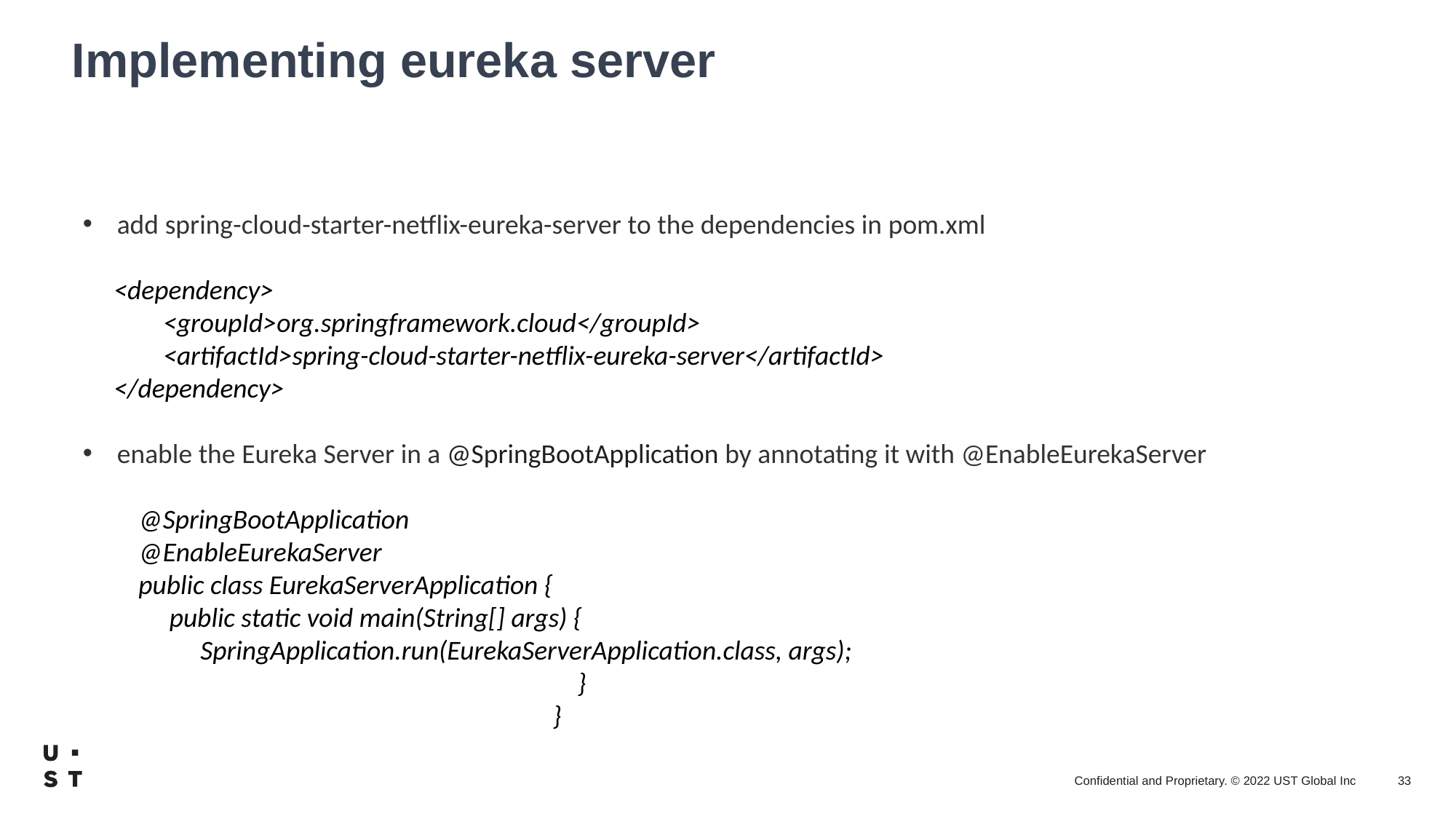

Implementing eureka server

add spring-cloud-starter-netflix-eureka-server to the dependencies in pom.xml

     <dependency>
             <groupId>org.springframework.cloud</groupId>
             <artifactId>spring-cloud-starter-netflix-eureka-server</artifactId>
     </dependency>

enable the Eureka Server in a @SpringBootApplication by annotating it with @EnableEurekaServer

         @SpringBootApplication
         @EnableEurekaServer
         public class EurekaServerApplication {
              public static void main(String[] args) {
                   SpringApplication.run(EurekaServerApplication.class, args);
                                                                                }
                                                                            }